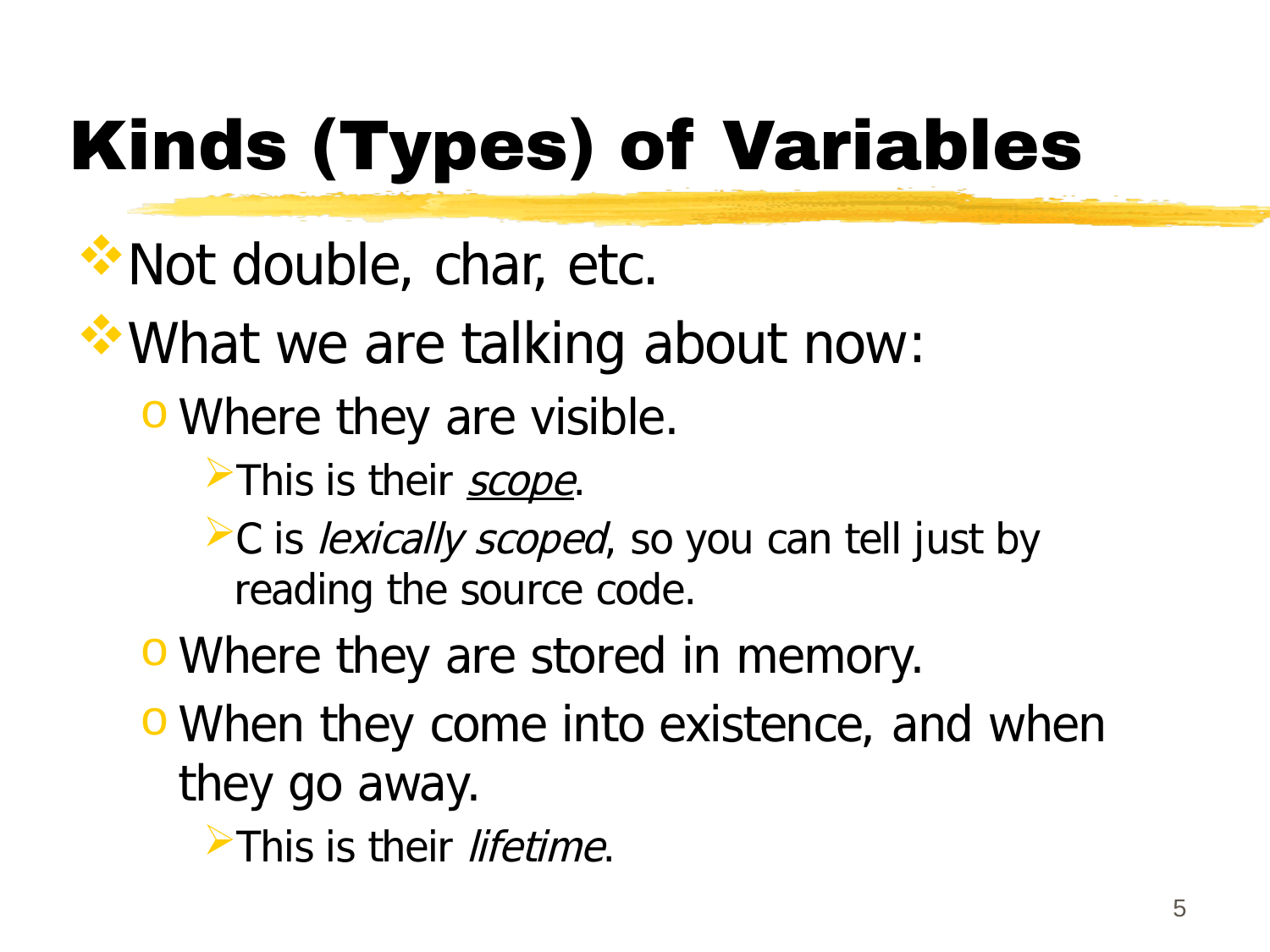

# Kinds (Types) of Variables
Not double, char, etc.
What we are talking about now:
Where they are visible.
This is their scope.
C is lexically scoped, so you can tell just by reading the source code.
Where they are stored in memory.
When they come into existence, and when they go away.
This is their lifetime.

5